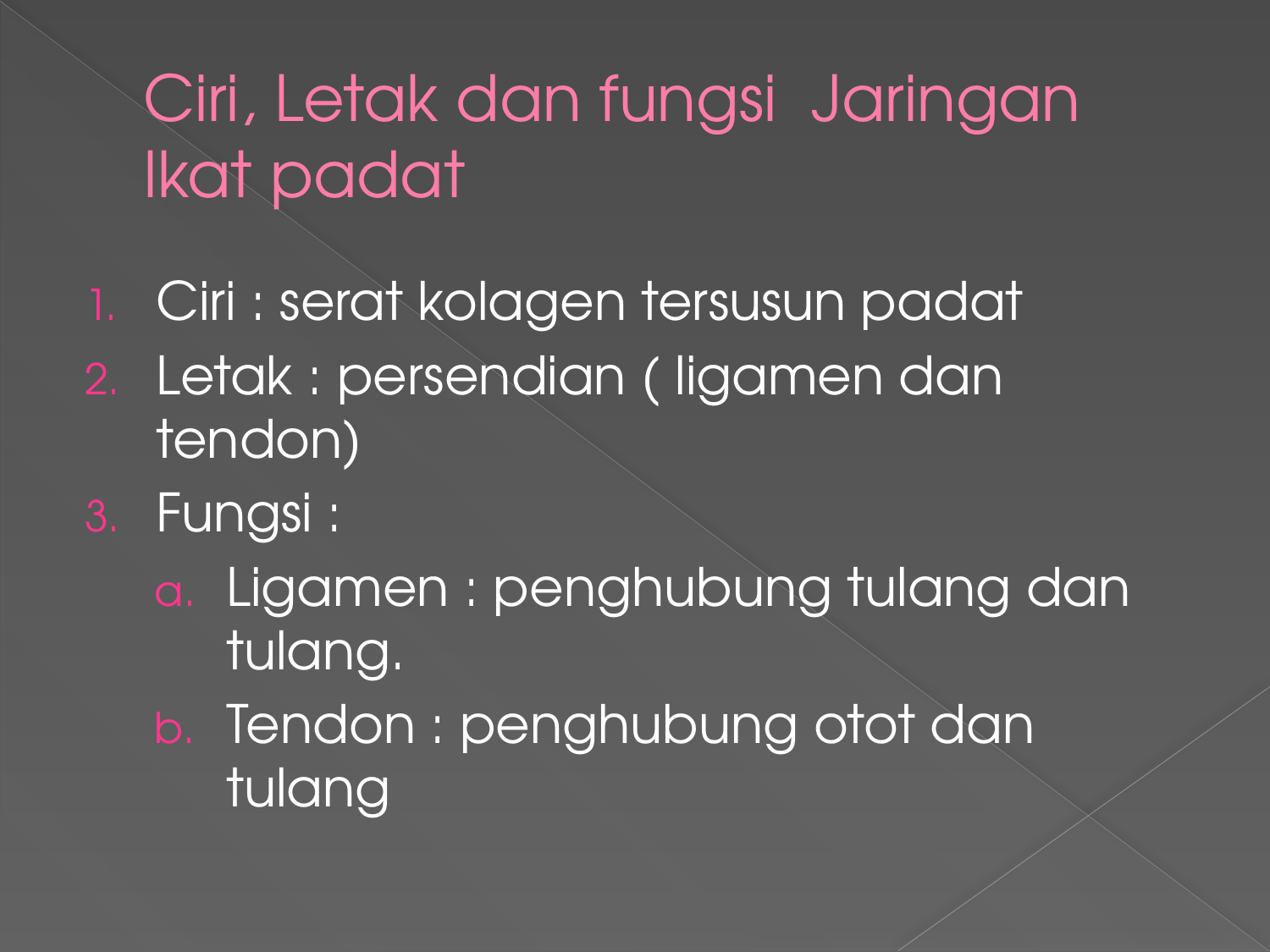

# Ciri, Letak dan fungsi  Jaringan Ikat padat
Ciri : serat kolagen tersusun padat
Letak : persendian ( ligamen dan tendon)
Fungsi :
Ligamen : penghubung tulang dan tulang.
Tendon : penghubung otot dan tulang